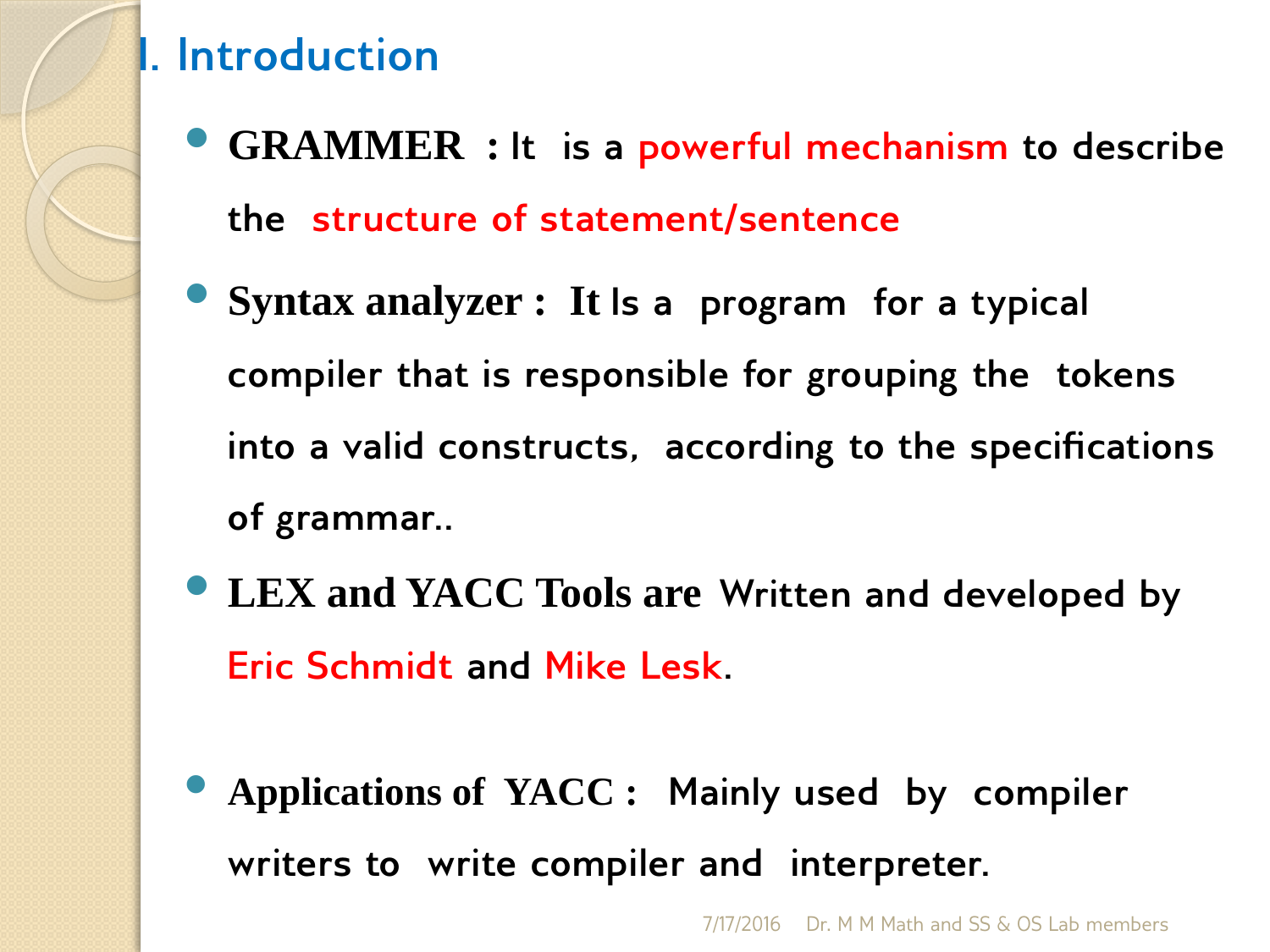

# I. Introduction
GRAMMER  : It  is a powerful mechanism to describe the  structure of statement/sentence
Syntax analyzer :  It Is a  program  for a typical compiler that is responsible for grouping the  tokens  into a valid constructs,  according to the specifications of grammar..
LEX and YACC Tools are  Written and developed by Eric Schmidt and Mike Lesk.

Applications of  YACC :   Mainly used  by  compiler writers to  write compiler and  interpreter.

7/17/2016
Dr. M M Math and SS & OS Lab members
4